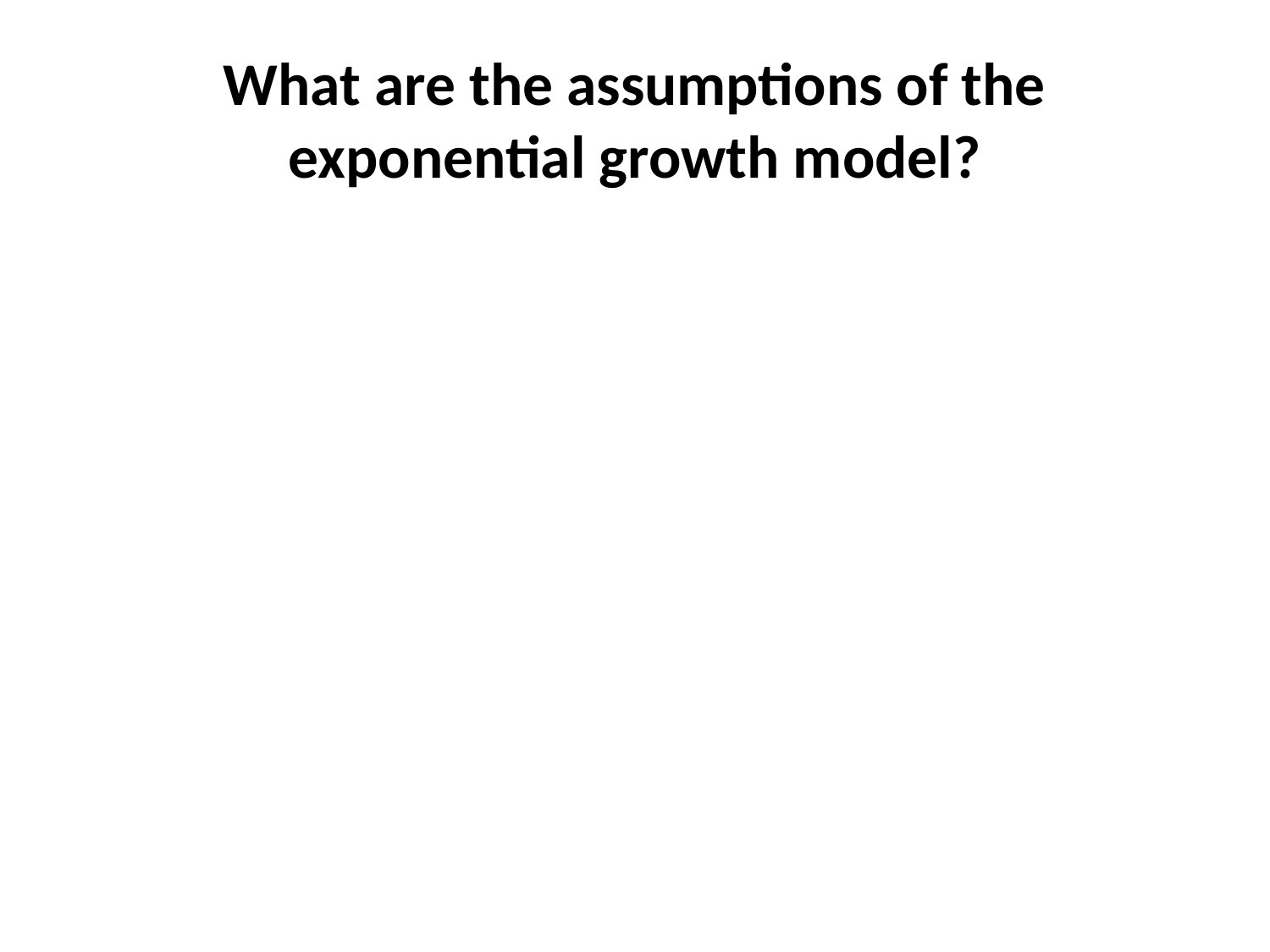

# What are the assumptions of the exponential growth model?